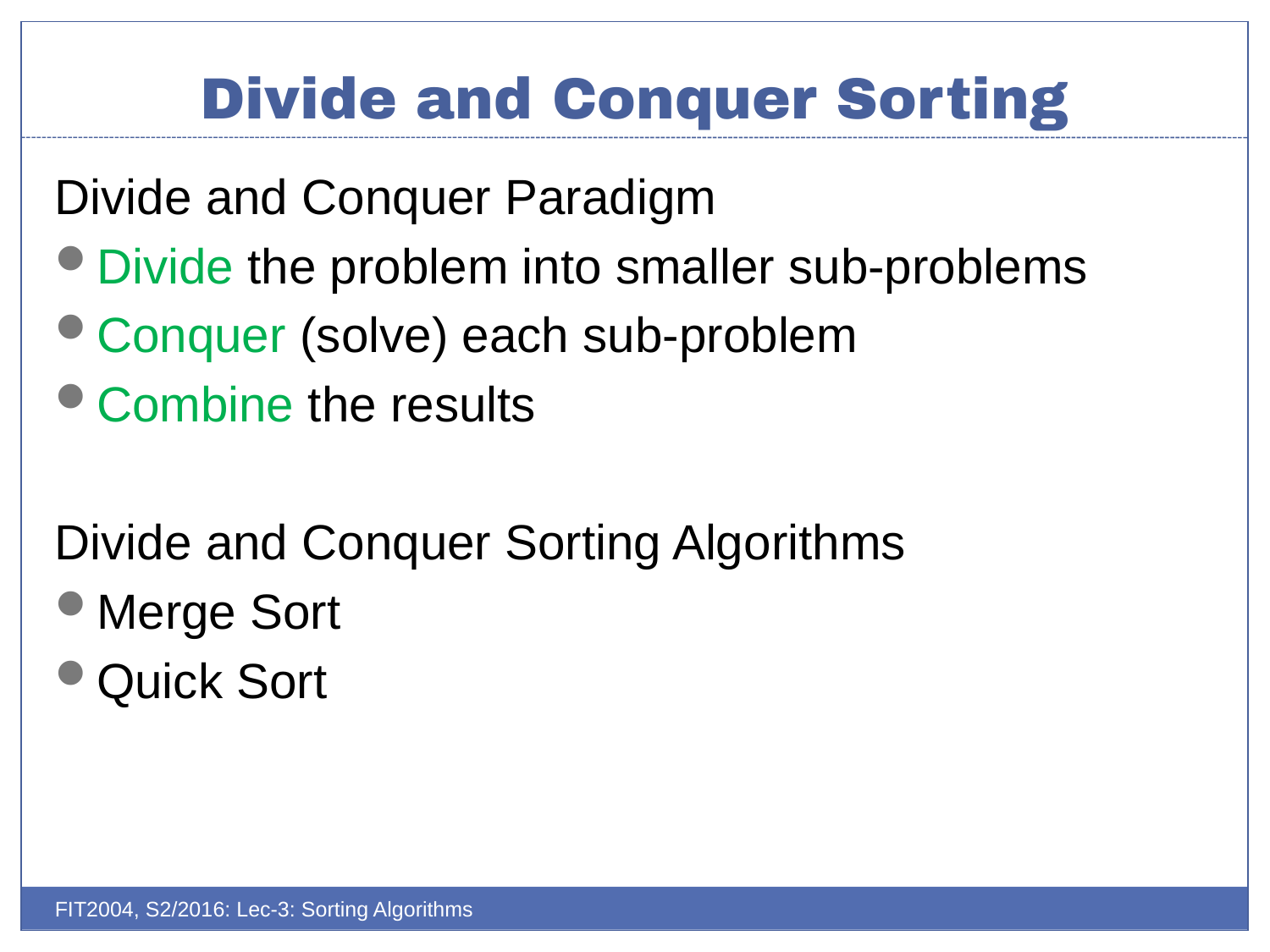

# Divide and Conquer Sorting
Divide and Conquer Paradigm
Divide the problem into smaller sub-problems
Conquer (solve) each sub-problem
Combine the results

Divide and Conquer Sorting Algorithms
Merge Sort
Quick Sort
FIT2004, S2/2016: Lec-3: Sorting Algorithms